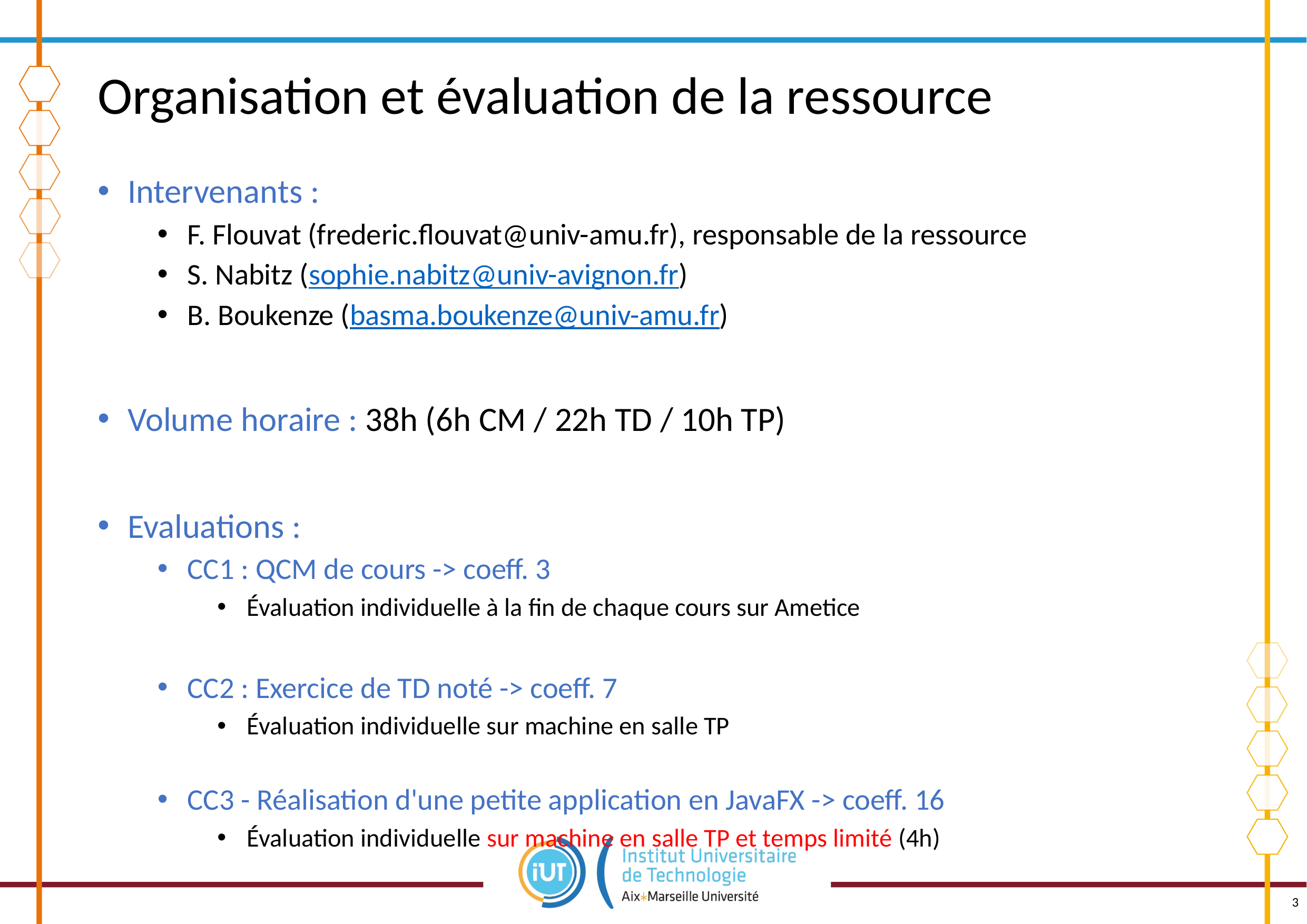

# Organisation et évaluation de la ressource
Intervenants :
F. Flouvat (frederic.flouvat@univ-amu.fr), responsable de la ressource
S. Nabitz (sophie.nabitz@univ-avignon.fr)
B. Boukenze (basma.boukenze@univ-amu.fr)

Volume horaire : 38h (6h CM / 22h TD / 10h TP)

Evaluations :
CC1 : QCM de cours -> coeff. 3
Évaluation individuelle à la fin de chaque cours sur Ametice

CC2 : Exercice de TD noté -> coeff. 7
Évaluation individuelle sur machine en salle TP

CC3 - Réalisation d'une petite application en JavaFX -> coeff. 16
Évaluation individuelle sur machine en salle TP et temps limité (4h)
3